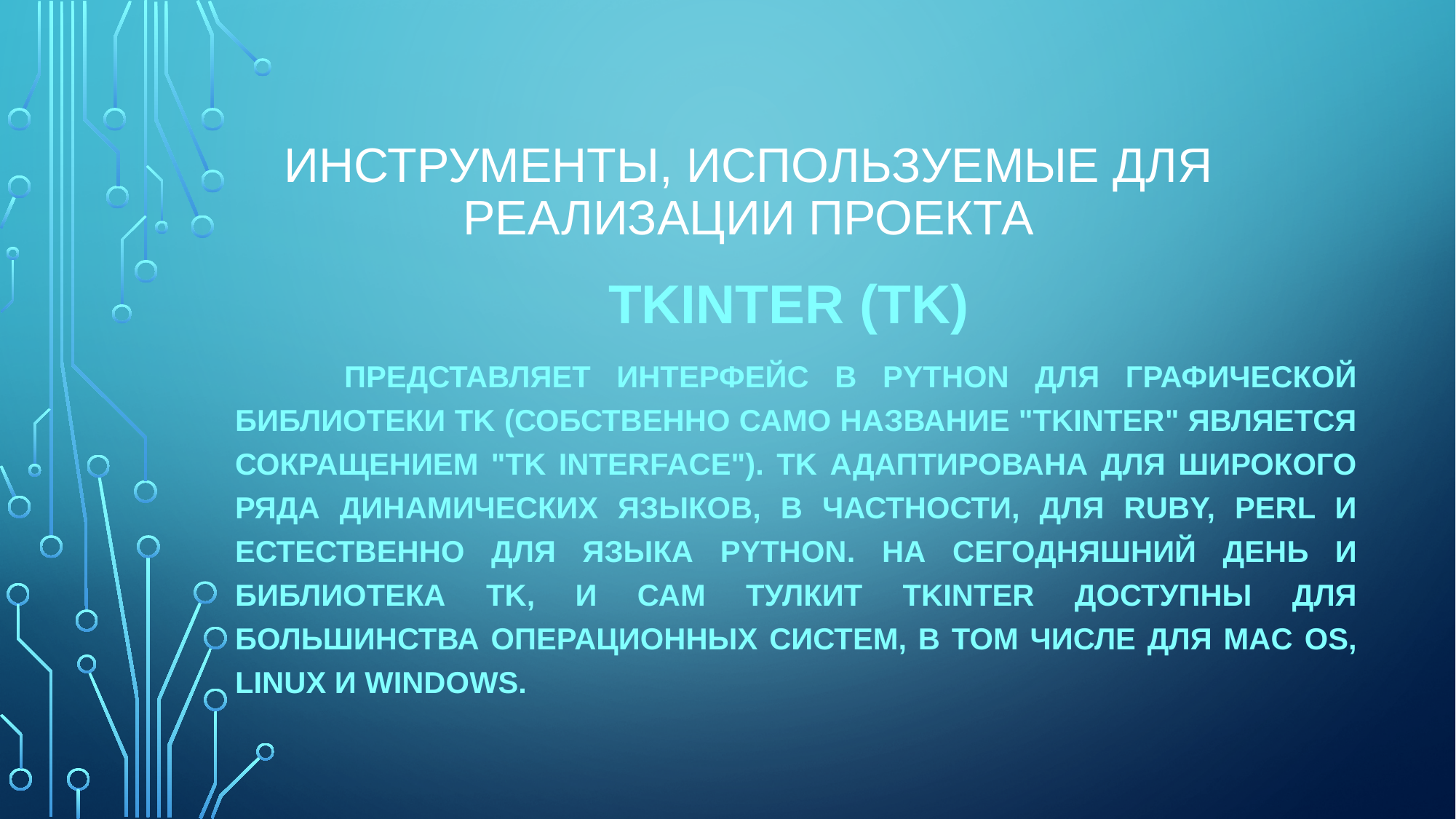

# Инструменты, используемые для реализации проекта
Tkinter (TK)
	представляет интерфейс в Python для графической библиотеки Tk (Собственно само название "Tkinter" является сокращением "Tk interface"). Tk адаптирована для широкого ряда динамических языков, в частности, для Ruby, Perl и естественно для языка Python. на сегодняшний день и библиотека Tk, и сам тулкит tkinter доступны для большинства операционных систем, в том числе для Mac OS, Linux и Windows.